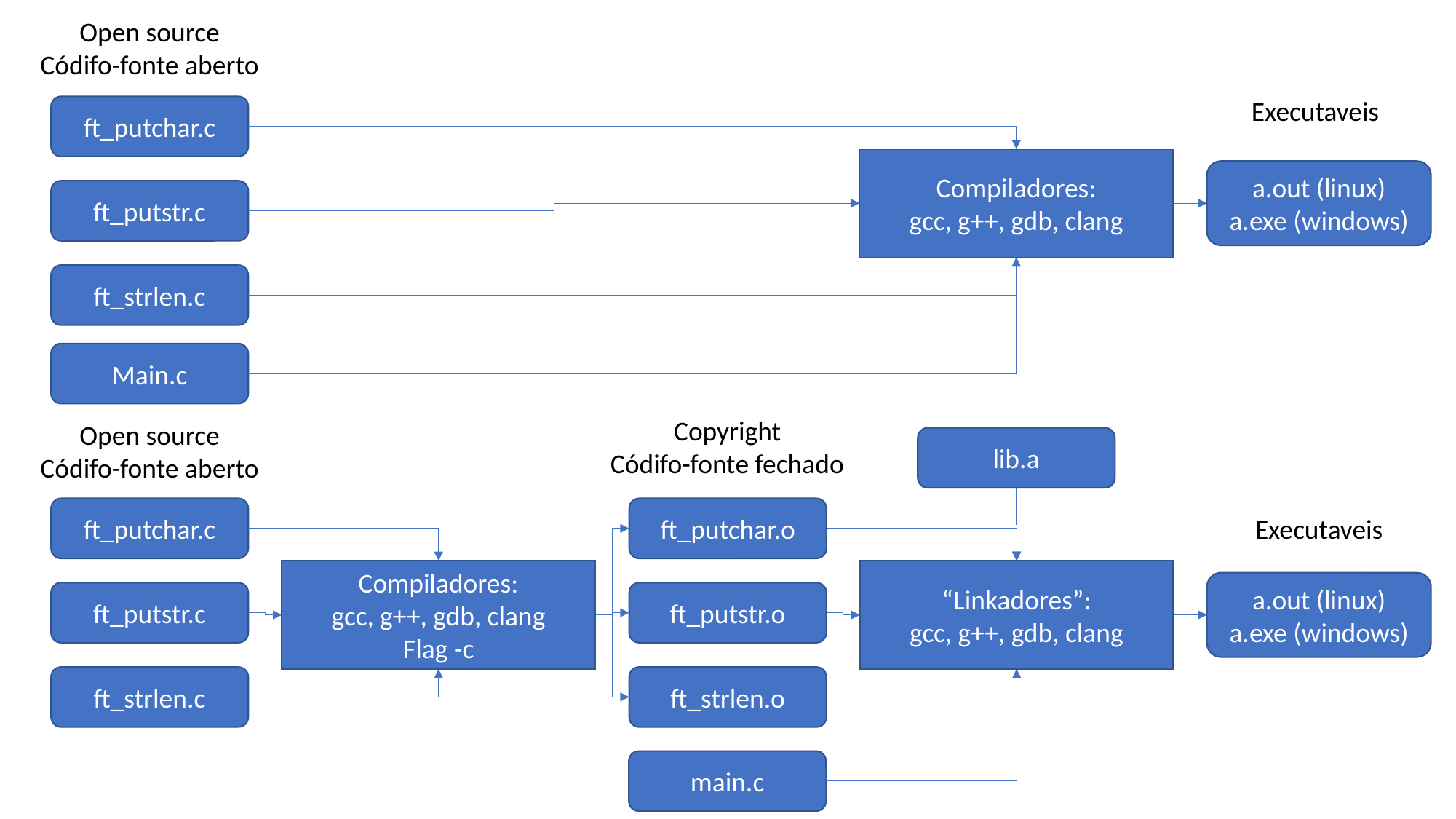

Open source
Códifo-fonte aberto
Executaveis
ft_putchar.c
Compiladores:
gcc, g++, gdb, clang
a.out (linux)
a.exe (windows)
ft_putstr.c
ft_strlen.c
Main.c
Copyright
Códifo-fonte fechado
Open source
Códifo-fonte aberto
lib.a
ft_putchar.c
ft_putchar.o
Executaveis
Compiladores:
gcc, g++, gdb, clang
Flag -c
“Linkadores”:
gcc, g++, gdb, clang
a.out (linux)
a.exe (windows)
ft_putstr.c
ft_putstr.o
ft_strlen.c
ft_strlen.o
main.c